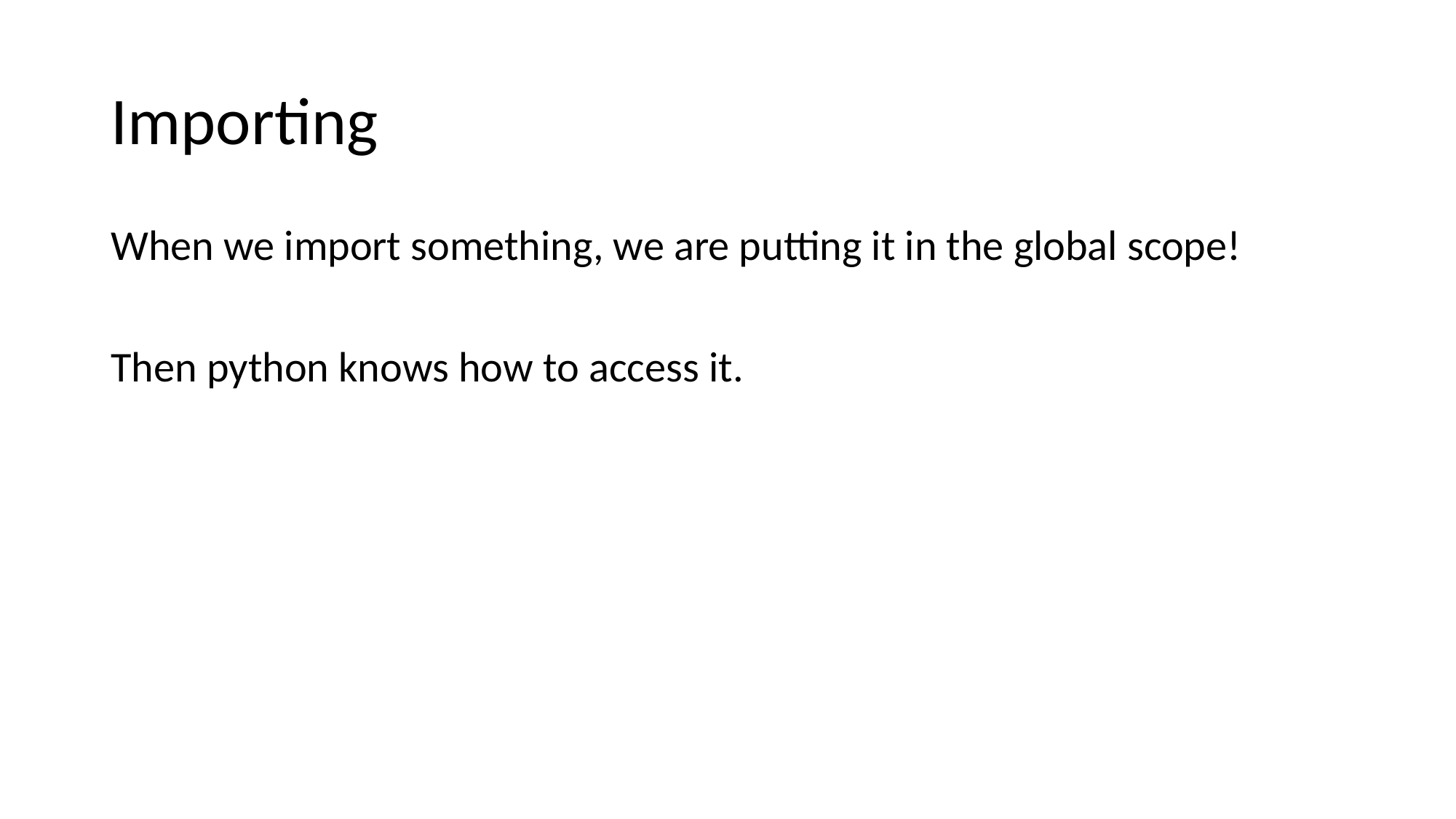

# Importing
When we import something, we are putting it in the global scope!

Then python knows how to access it.